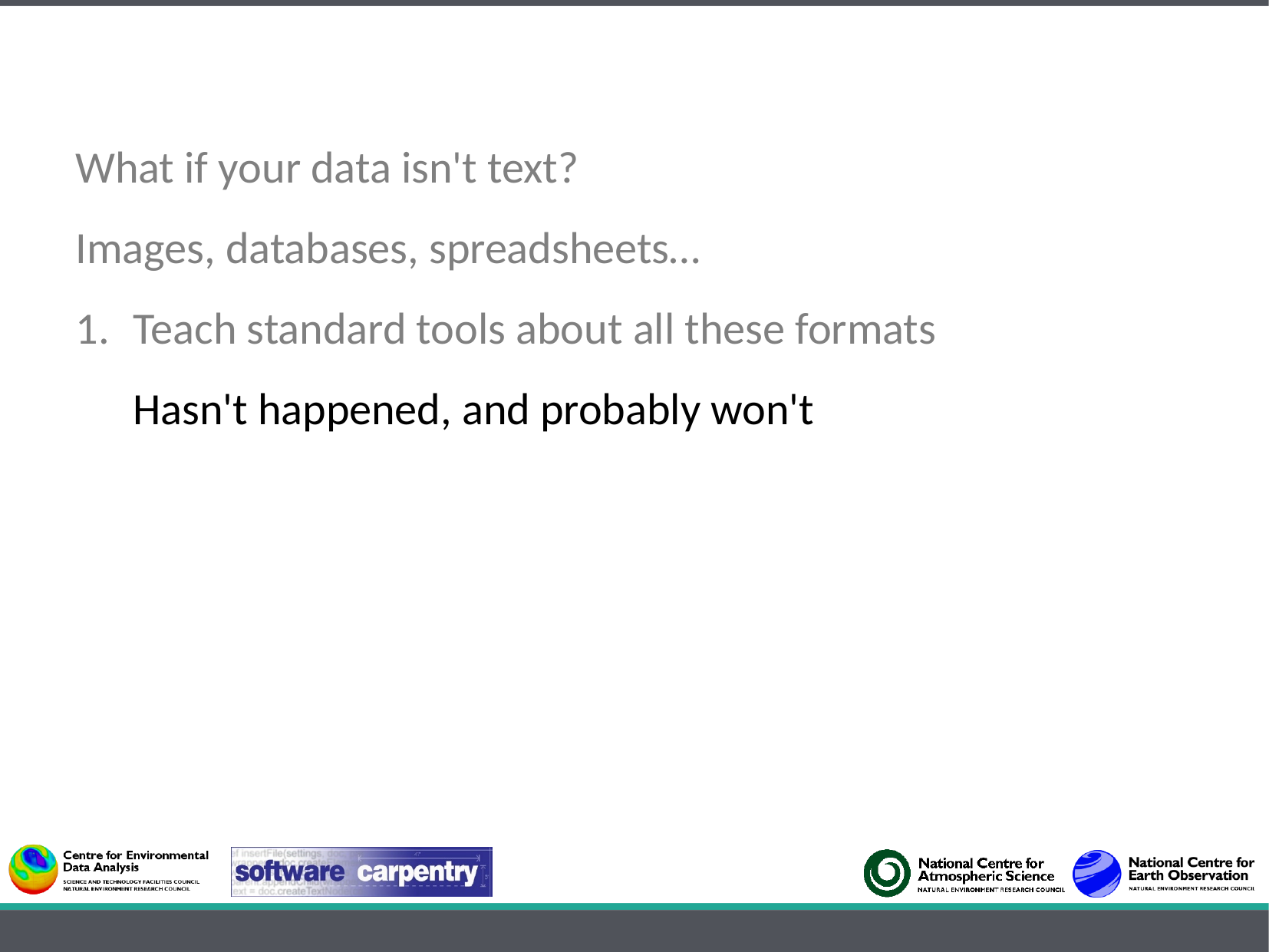

What if your data isn't text?
Images, databases, spreadsheets…
1.	Teach standard tools about all these formats
	Hasn't happened, and probably won't